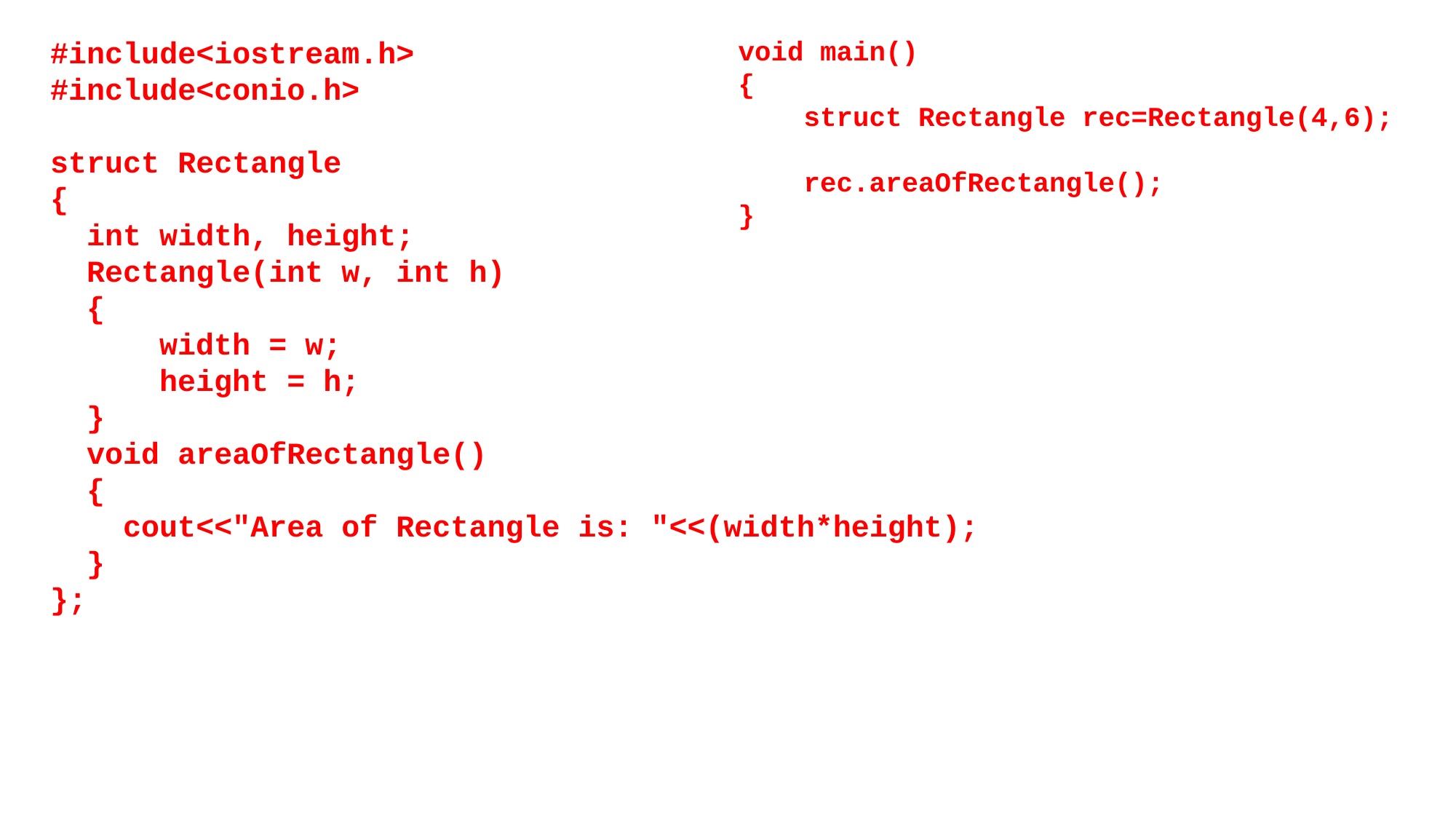

#include<iostream.h>
#include<conio.h>

struct Rectangle
{
  int width, height;
  Rectangle(int w, int h)
  {
  	width = w;
      height = h;
  }
  void areaOfRectangle()
  {
    cout<<"Area of Rectangle is: "<<(width*height);
  }
};
void main()
{
    struct Rectangle rec=Rectangle(4,6);
    rec.areaOfRectangle();
}